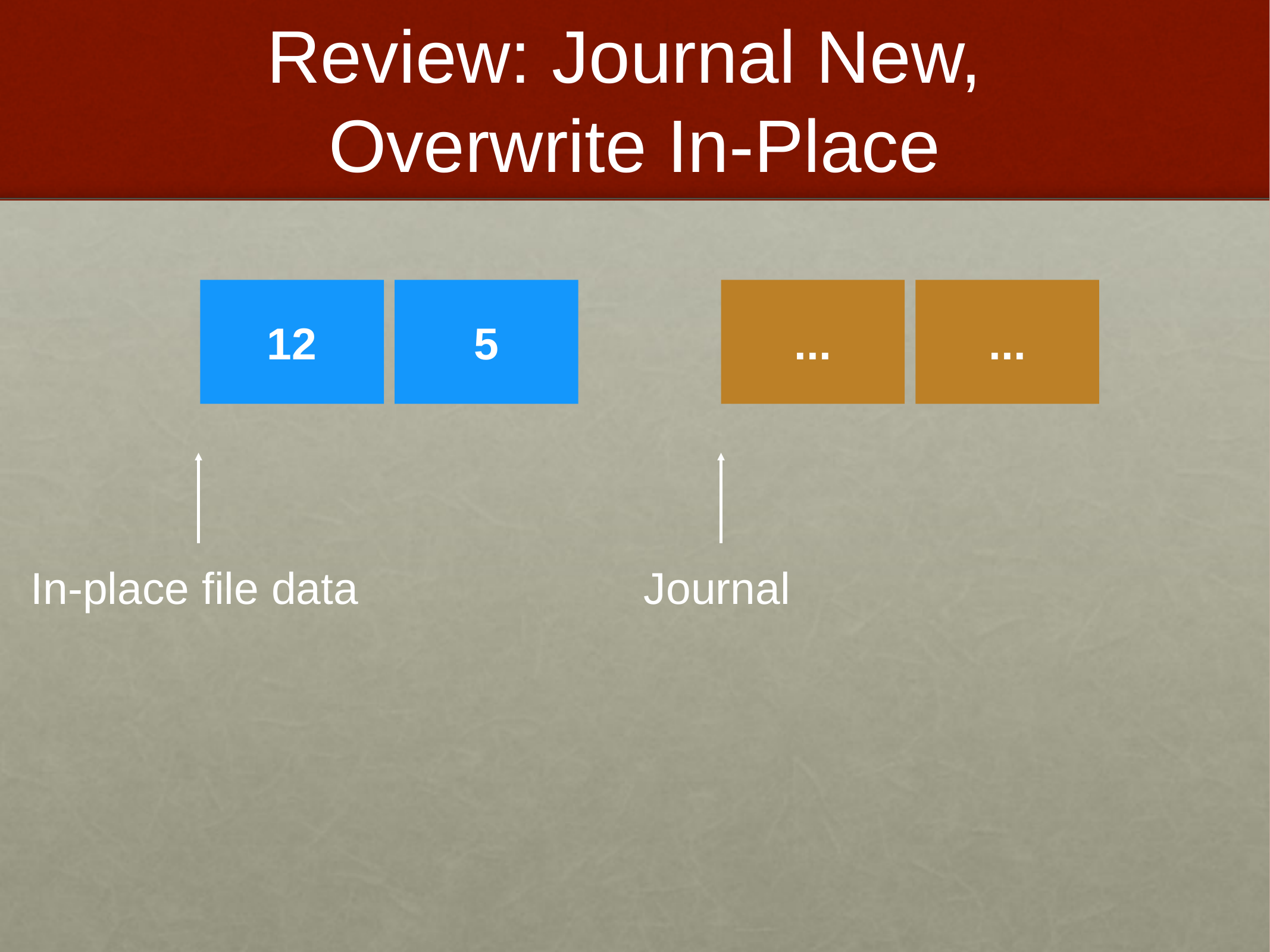

# Review: Journal New, Overwrite In-Place
12
5
...
...

In-place file data
Journal